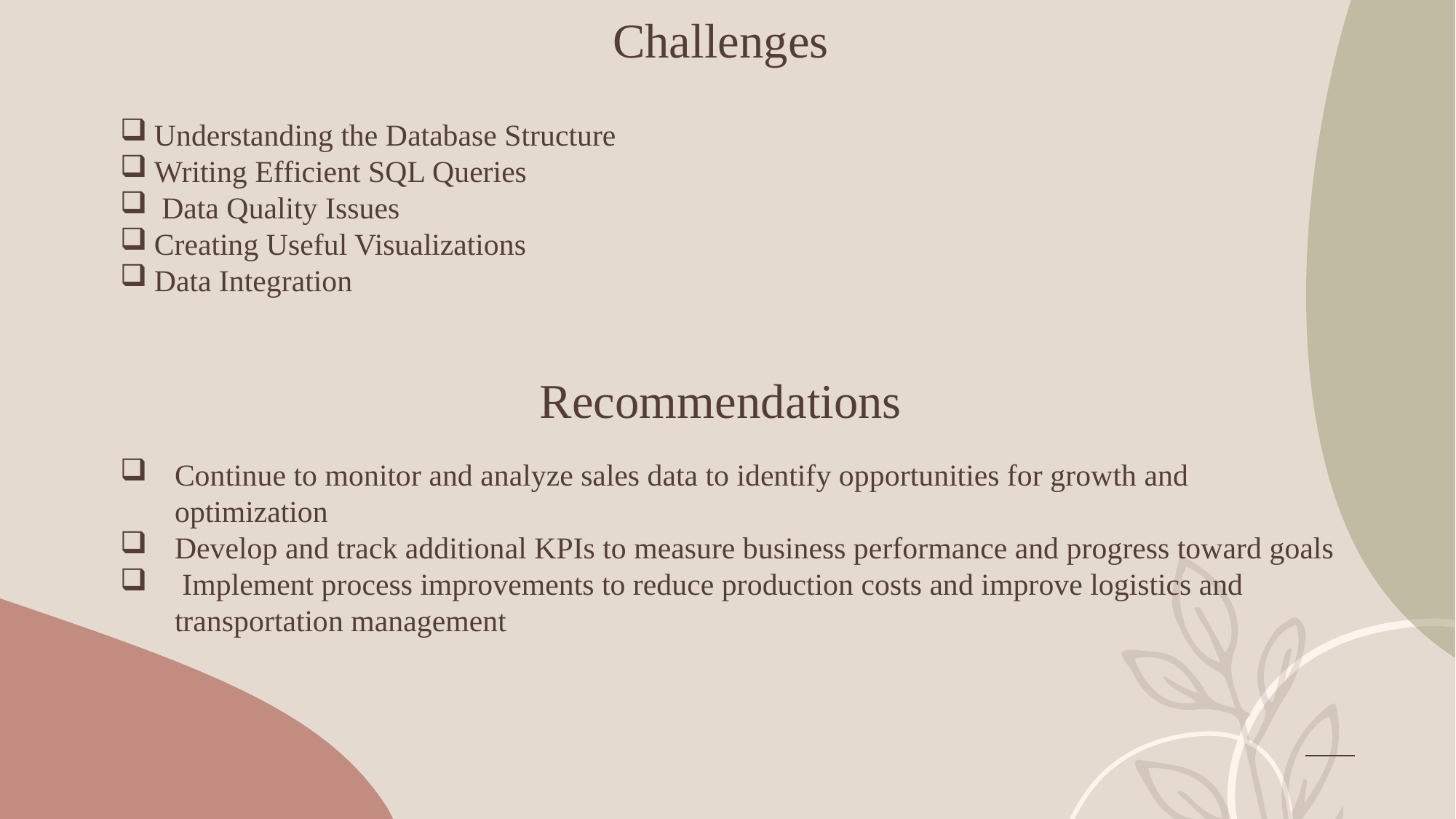

# Challenges
Understanding the Database Structure
Writing Efficient SQL Queries
 Data Quality Issues
Creating Useful Visualizations
Data Integration
Recommendations
Continue to monitor and analyze sales data to identify opportunities for growth and optimization
Develop and track additional KPIs to measure business performance and progress toward goals
 Implement process improvements to reduce production costs and improve logistics and transportation management